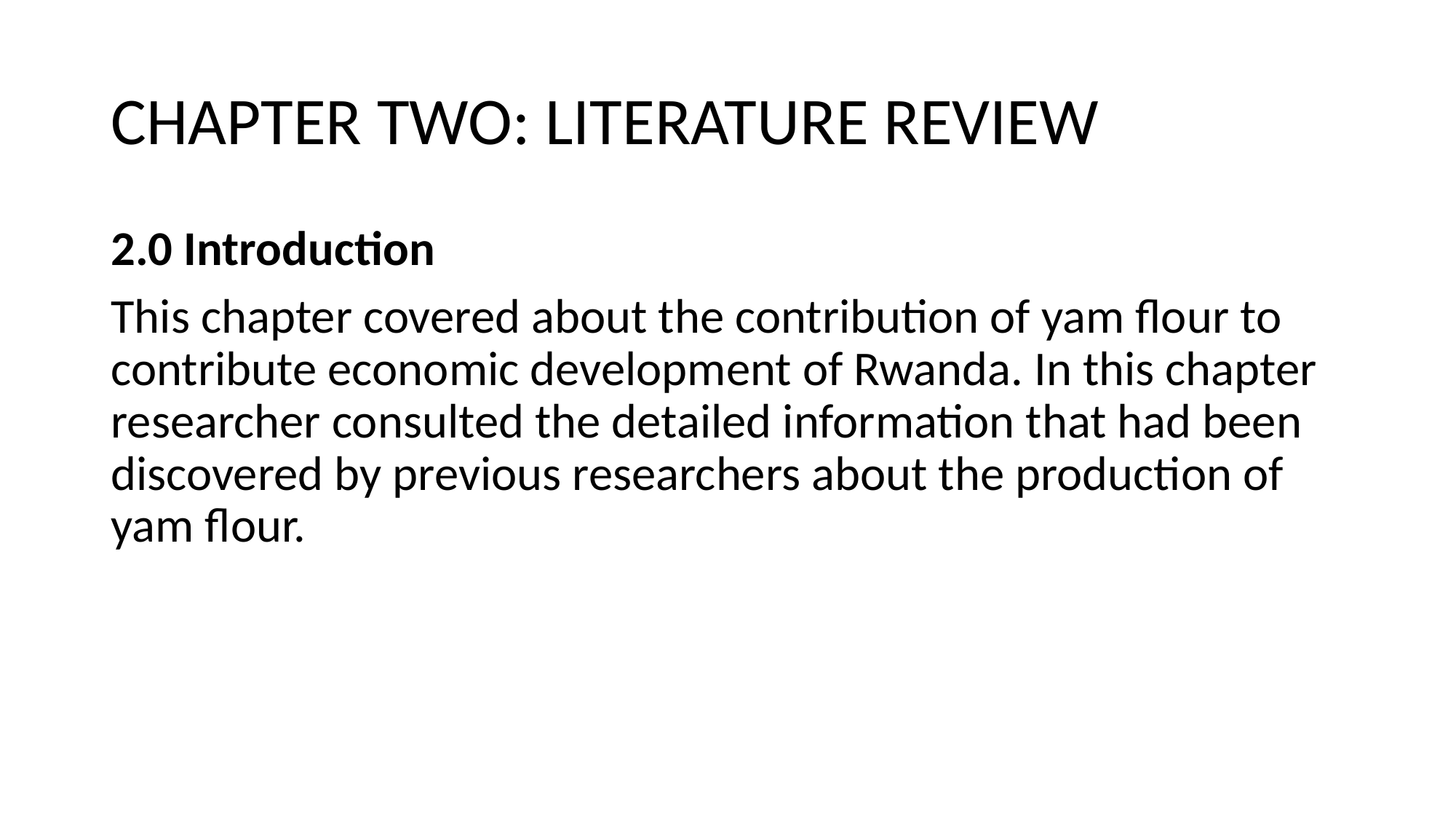

# CHAPTER TWO: LITERATURE REVIEW
2.0 Introduction
This chapter covered about the contribution of yam flour to contribute economic development of Rwanda. In this chapter researcher consulted the detailed information that had been discovered by previous researchers about the production of yam flour.